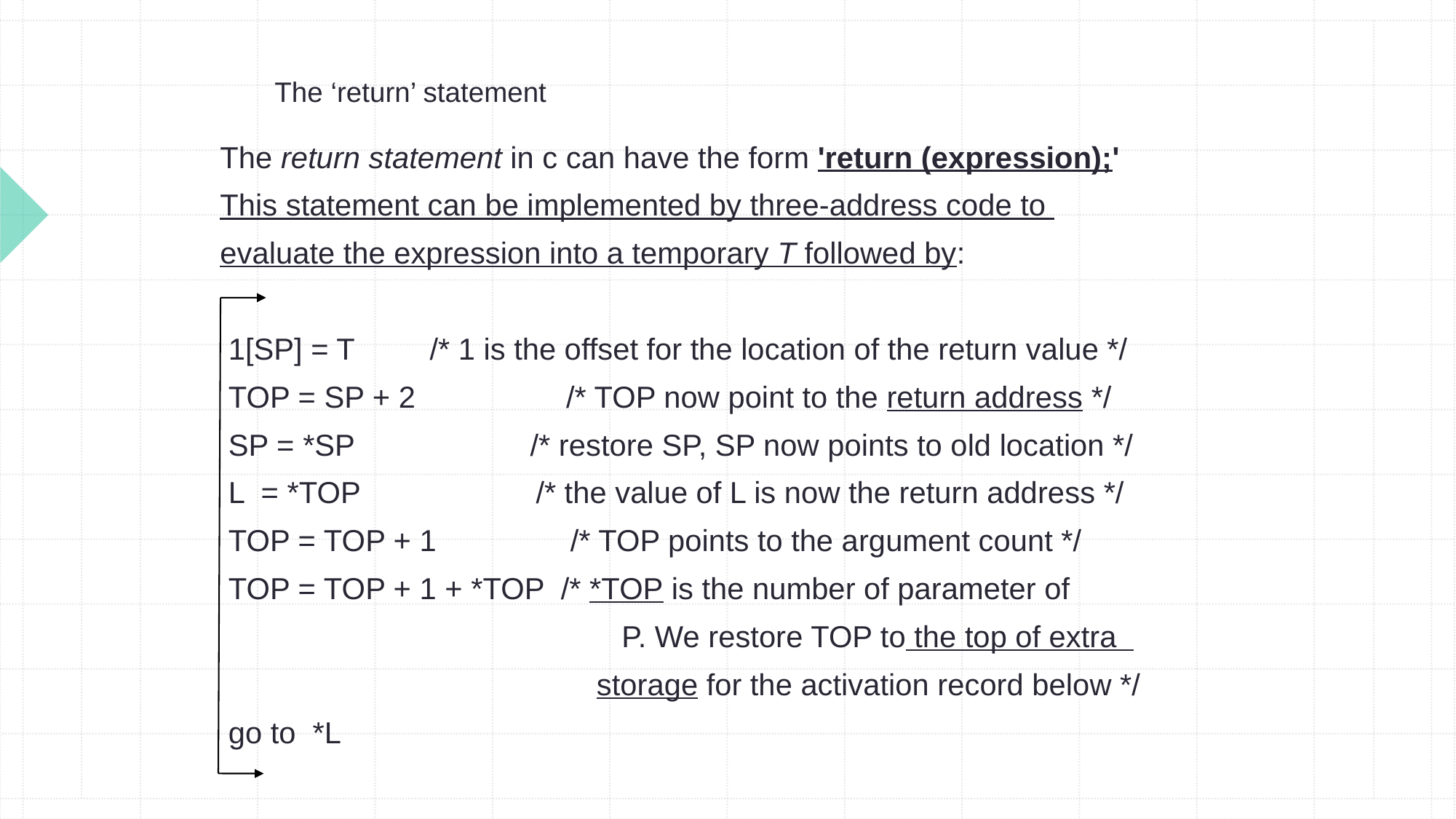

# The ‘return’ statement
The return statement in c can have the form 'return (expression);'
This statement can be implemented by three-address code to
evaluate the expression into a temporary T followed by:

 1[SP] = T         /* 1 is the offset for the location of the return value */
 TOP = SP + 2                  /* TOP now point to the return address */
 SP = *SP                     /* restore SP, SP now points to old location */
 L  = *TOP                     /* the value of L is now the return address */
 TOP = TOP + 1                /* TOP points to the argument count */
 TOP = TOP + 1 + *TOP  /* *TOP is the number of parameter of
                                                P. We restore TOP to the top of extra
                                             storage for the activation record below */
 go to  *L